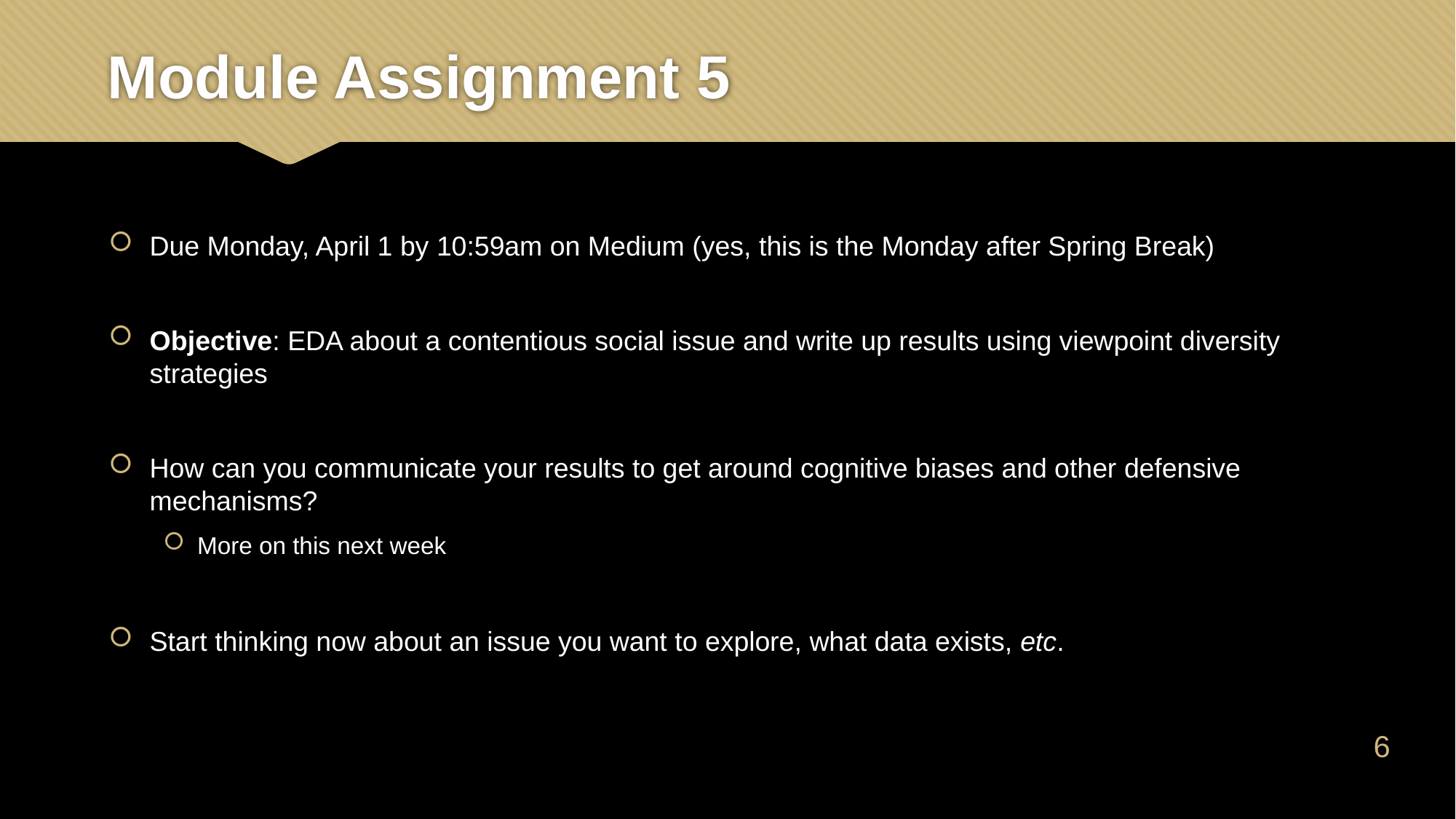

# Module Assignment 5
Due Monday, April 1 by 10:59am on Medium (yes, this is the Monday after Spring Break)

Objective: EDA about a contentious social issue and write up results using viewpoint diversity strategies

How can you communicate your results to get around cognitive biases and other defensive mechanisms?
More on this next week

Start thinking now about an issue you want to explore, what data exists, etc.
6